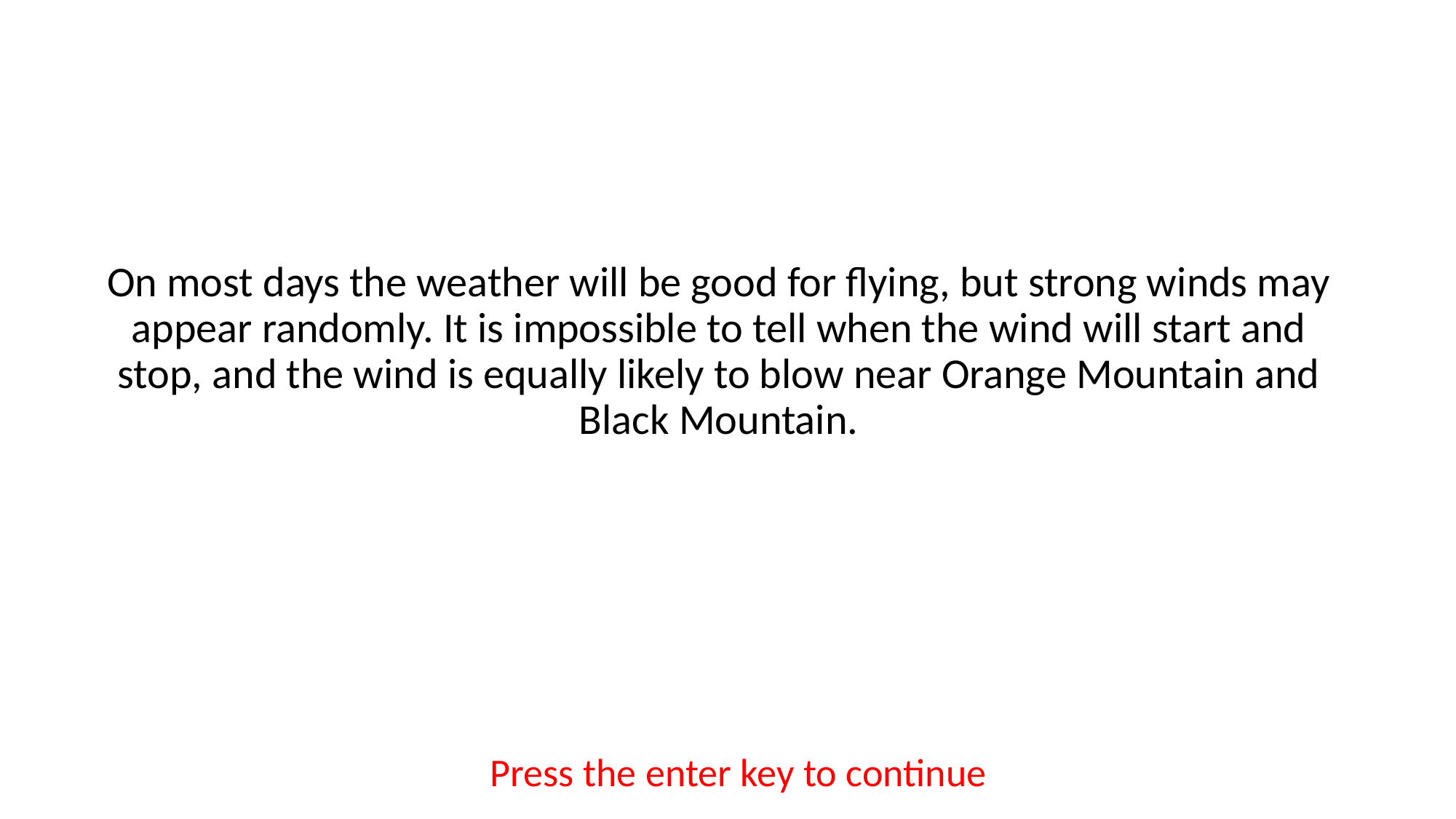

On most days the weather will be good for flying, but strong winds may appear randomly. It is impossible to tell when the wind will start and stop, and the wind is equally likely to blow near Orange Mountain and Black Mountain.
Press the enter key to continue